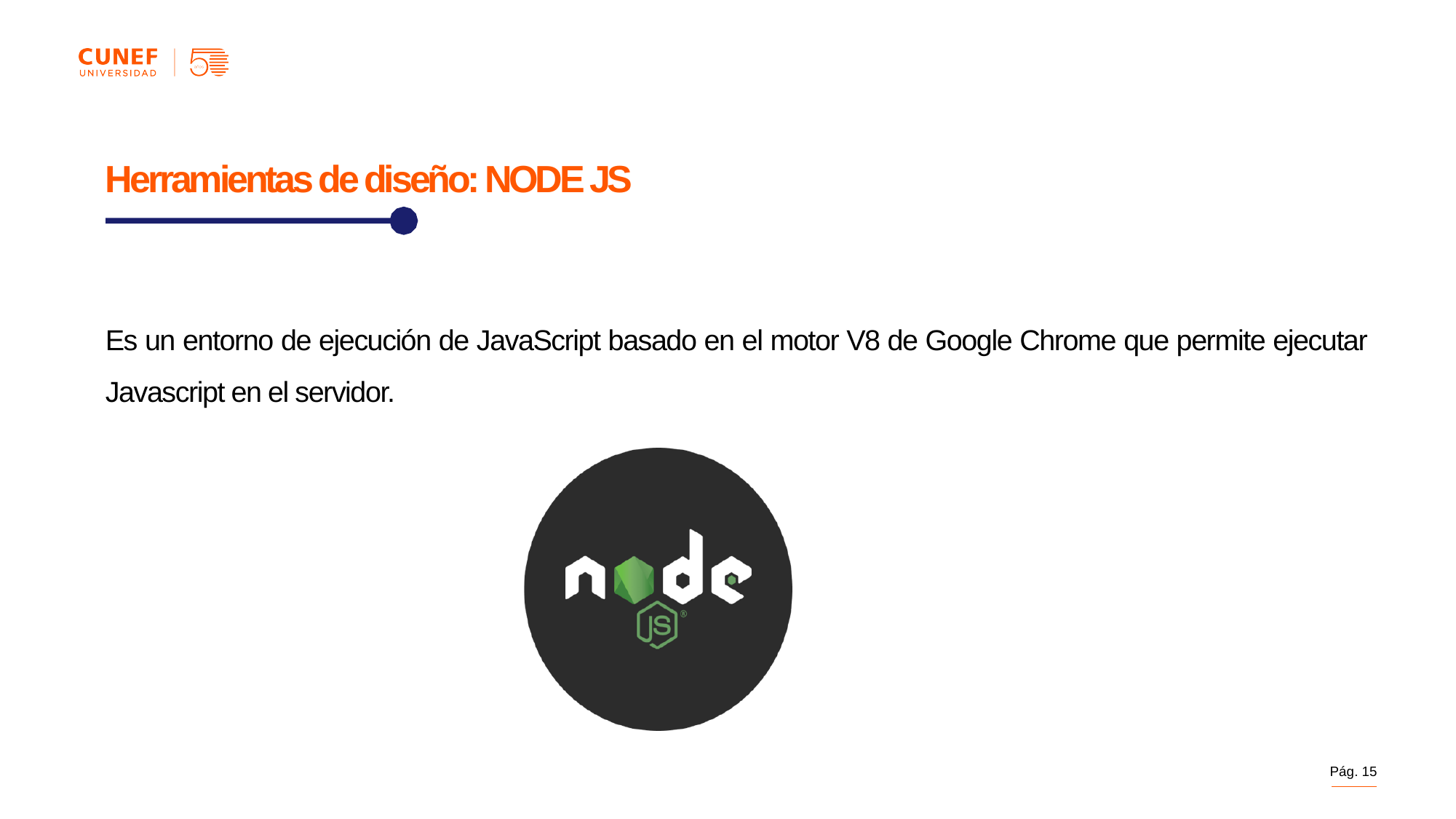

Herramientas de diseño: NODE JS

Es un entorno de ejecución de JavaScript basado en el motor V8 de Google Chrome que permite ejecutar Javascript en el servidor.